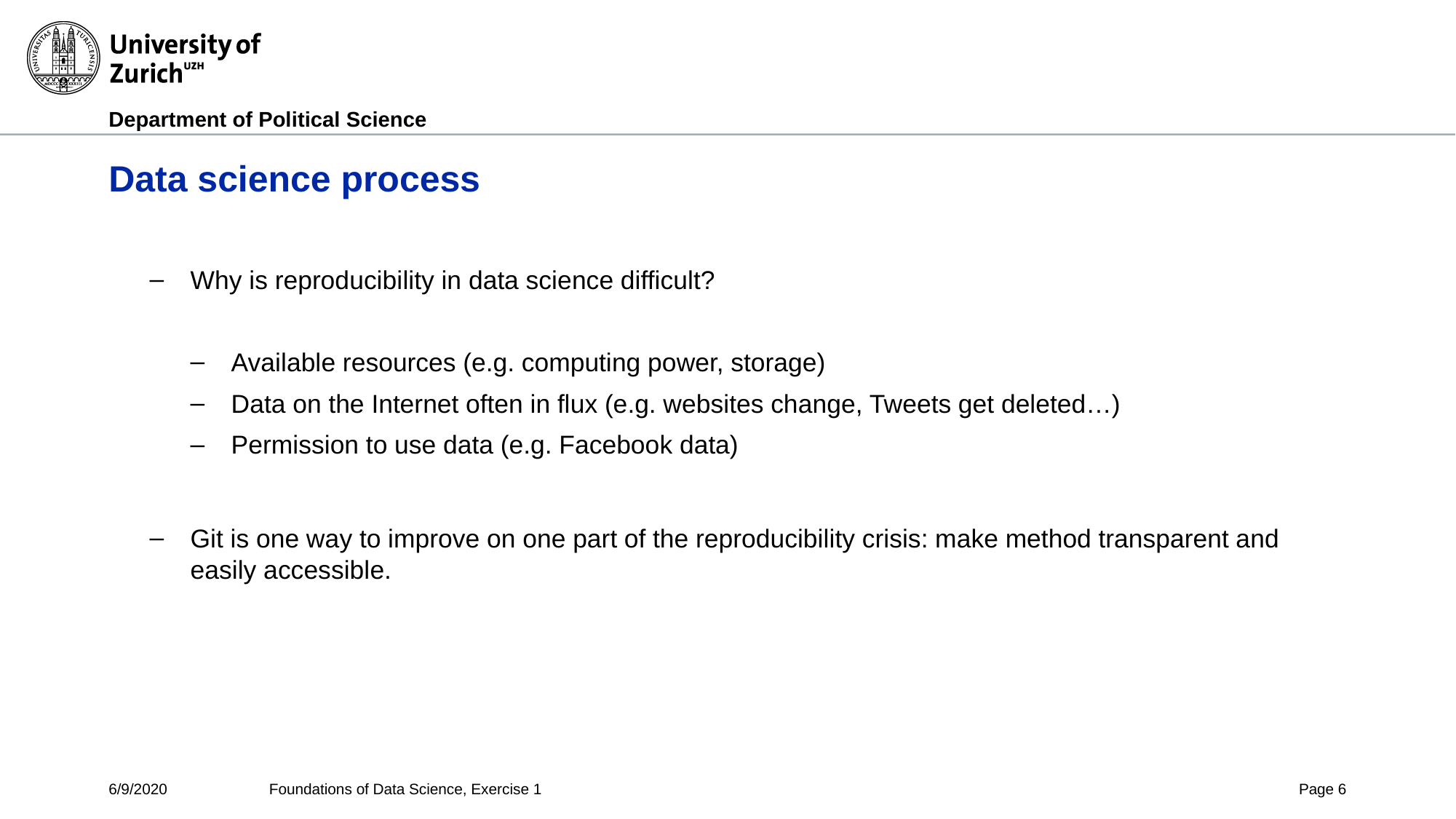

# Data science process
Why is reproducibility in data science difficult?

Available resources (e.g. computing power, storage)
Data on the Internet often in flux (e.g. websites change, Tweets get deleted…)
Permission to use data (e.g. Facebook data)

Git is one way to improve on one part of the reproducibility crisis: make method transparent and easily accessible.
6/9/2020
Foundations of Data Science, Exercise 1
Page 6